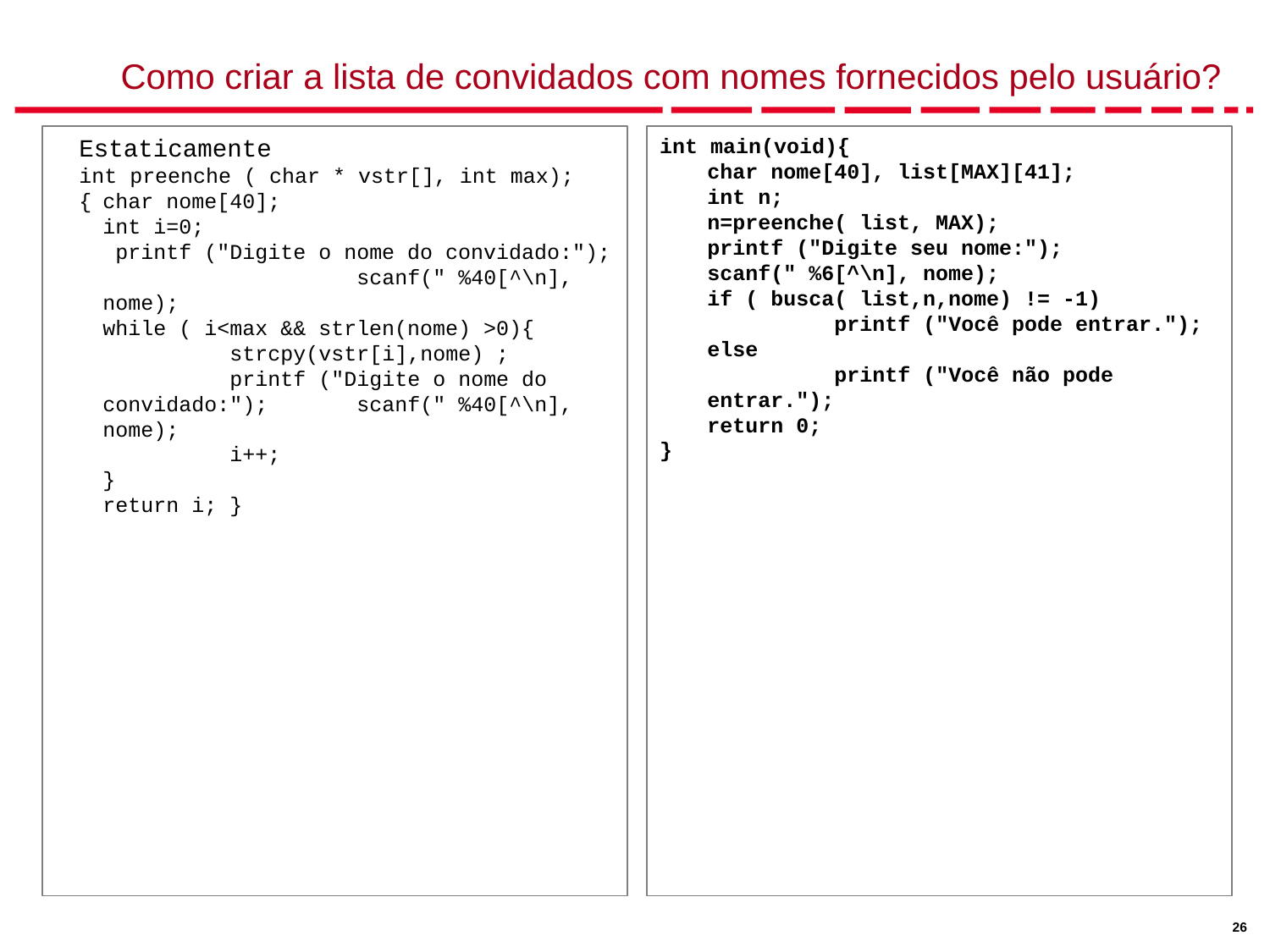

# Como criar a lista de convidados com nomes fornecidos pelo usuário?
Estaticamente
int preenche ( char * vstr[], int max);
{	char nome[40];
	int i=0;
	 printf ("Digite o nome do convidado:"); 		scanf(" %40[^\n], nome);
	while ( i<max && strlen(nome) >0){
		strcpy(vstr[i],nome) ;
		printf ("Digite o nome do convidado:"); 	scanf(" %40[^\n], nome);
		i++;
	}
	return i; }

int main(void){
	char nome[40], list[MAX][41];
	int n;
	n=preenche( list, MAX);
printf ("Digite seu nome:"); 		scanf(" %6[^\n], nome);
	if ( busca( list,n,nome) != -1)
		printf ("Você pode entrar.");
	else
		printf ("Você não pode entrar.");
	return 0;
}